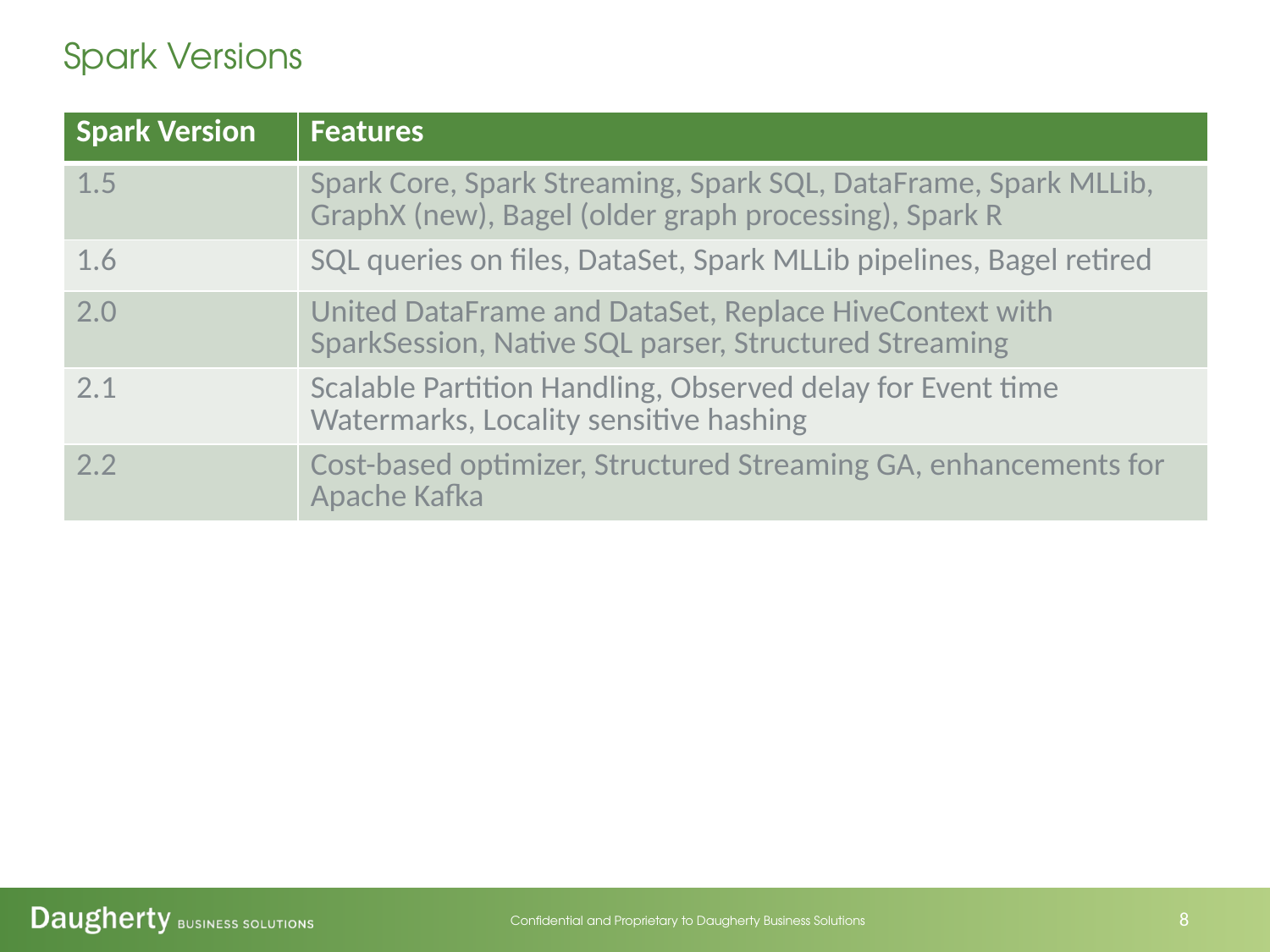

Spark Versions
| Spark Version | Features |
| --- | --- |
| 1.5 | Spark Core, Spark Streaming, Spark SQL, DataFrame, Spark MLLib, GraphX (new), Bagel (older graph processing), Spark R |
| 1.6 | SQL queries on files, DataSet, Spark MLLib pipelines, Bagel retired |
| 2.0 | United DataFrame and DataSet, Replace HiveContext with SparkSession, Native SQL parser, Structured Streaming |
| 2.1 | Scalable Partition Handling, Observed delay for Event time Watermarks, Locality sensitive hashing |
| 2.2 | Cost-based optimizer, Structured Streaming GA, enhancements for Apache Kafka |
8